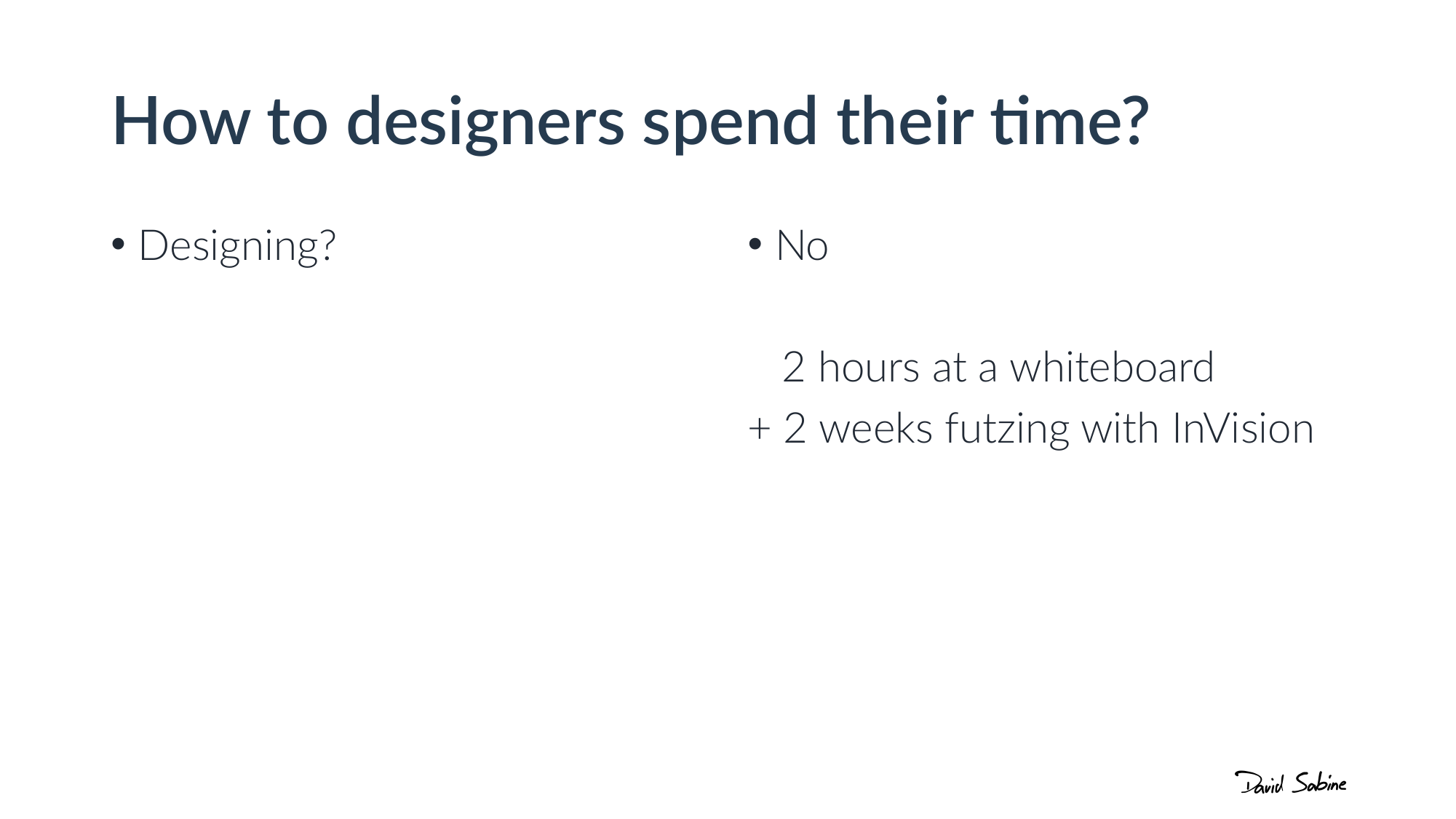

# How to designers spend their time?
Designing?
No

   2 hours at a whiteboard
+ 2 weeks futzing with InVision